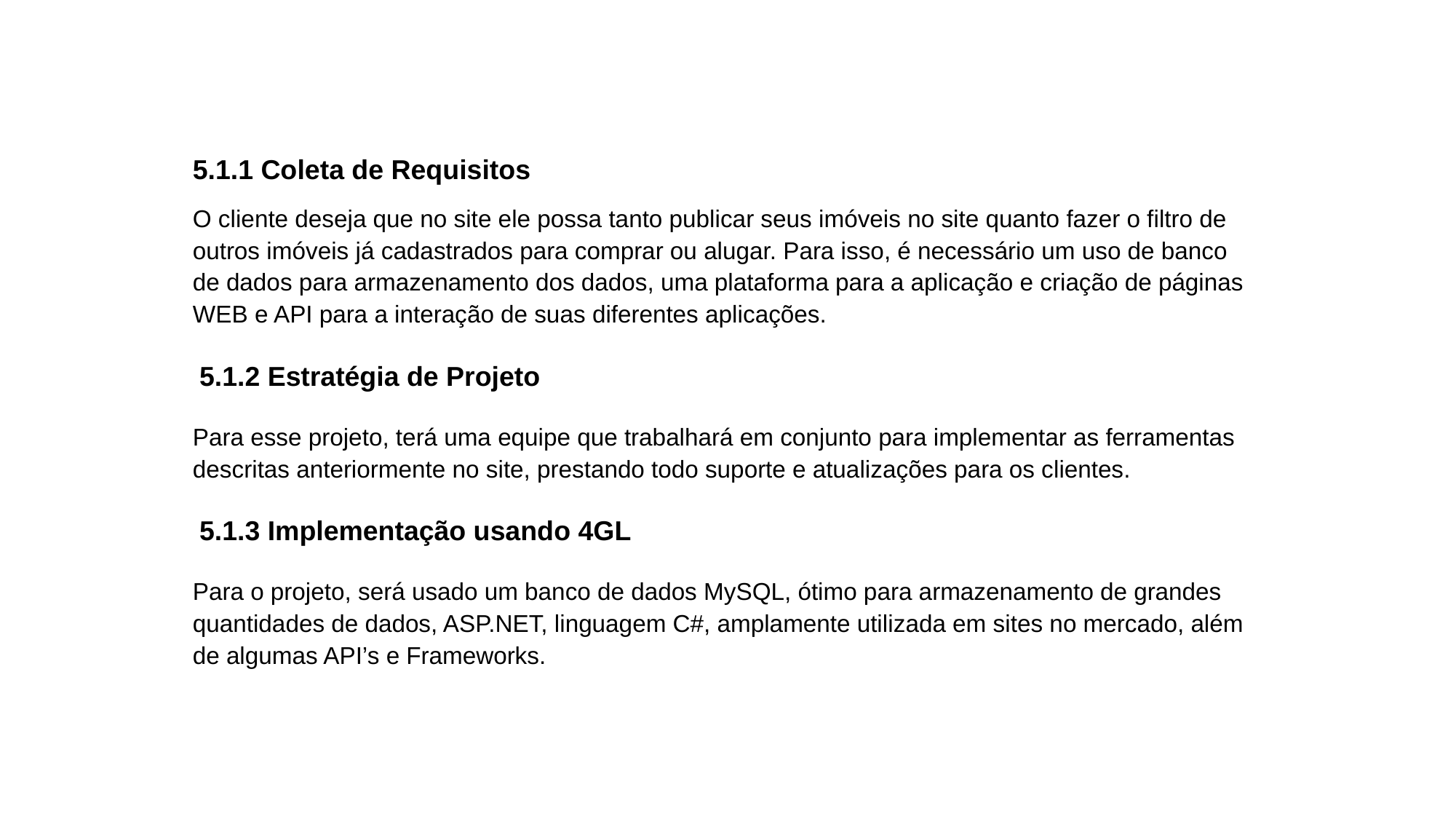

5.1.1 Coleta de Requisitos
O cliente deseja que no site ele possa tanto publicar seus imóveis no site quanto fazer o filtro de outros imóveis já cadastrados para comprar ou alugar. Para isso, é necessário um uso de banco de dados para armazenamento dos dados, uma plataforma para a aplicação e criação de páginas WEB e API para a interação de suas diferentes aplicações.
 5.1.2 Estratégia de Projeto
Para esse projeto, terá uma equipe que trabalhará em conjunto para implementar as ferramentas descritas anteriormente no site, prestando todo suporte e atualizações para os clientes.
 5.1.3 Implementação usando 4GL
Para o projeto, será usado um banco de dados MySQL, ótimo para armazenamento de grandes quantidades de dados, ASP.NET, linguagem C#, amplamente utilizada em sites no mercado, além de algumas API’s e Frameworks.